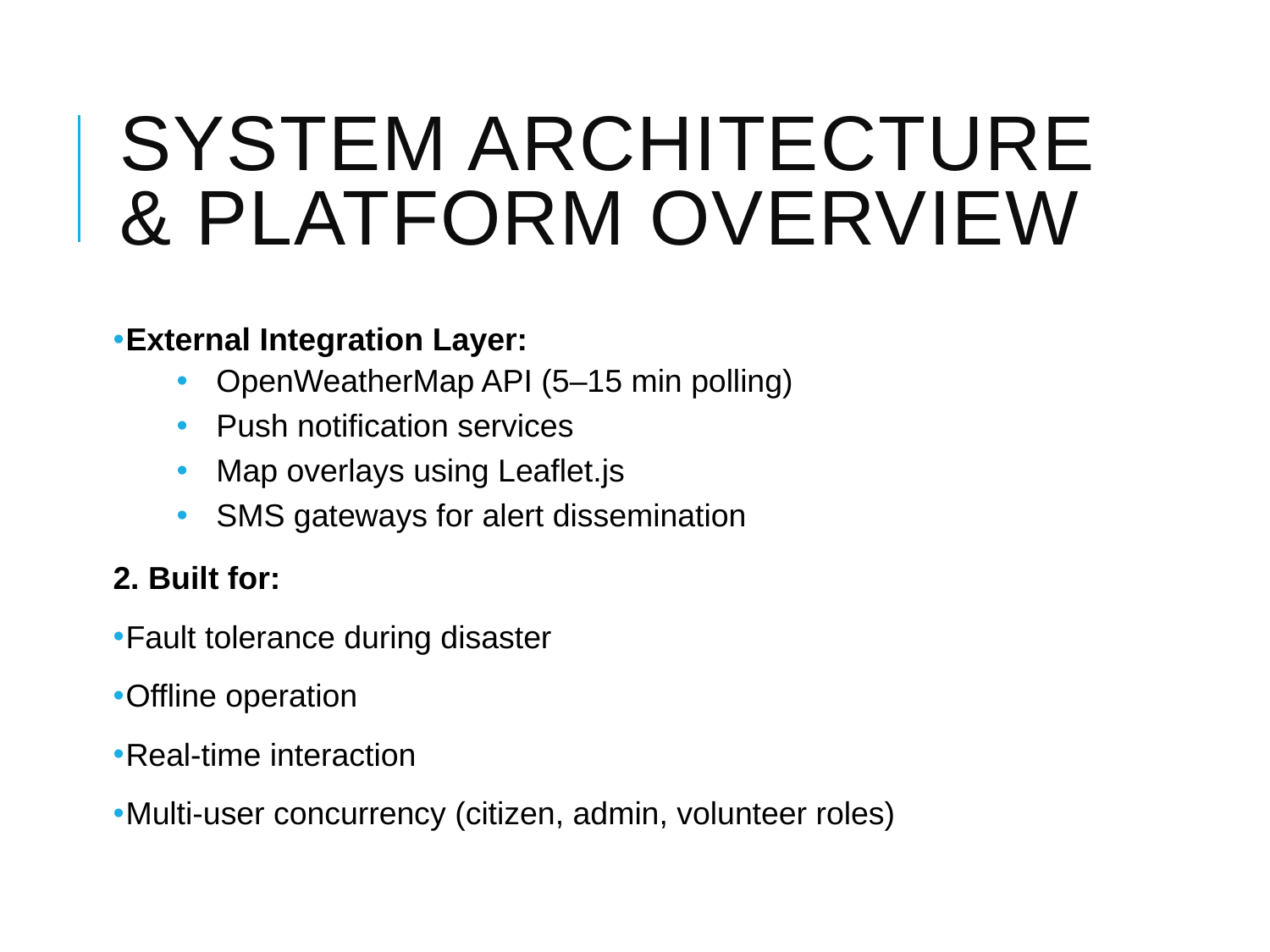

# System Architecture & Platform Overview
External Integration Layer:
OpenWeatherMap API (5–15 min polling)
Push notification services
Map overlays using Leaflet.js
SMS gateways for alert dissemination
2. Built for:
Fault tolerance during disaster
Offline operation
Real-time interaction
Multi-user concurrency (citizen, admin, volunteer roles)